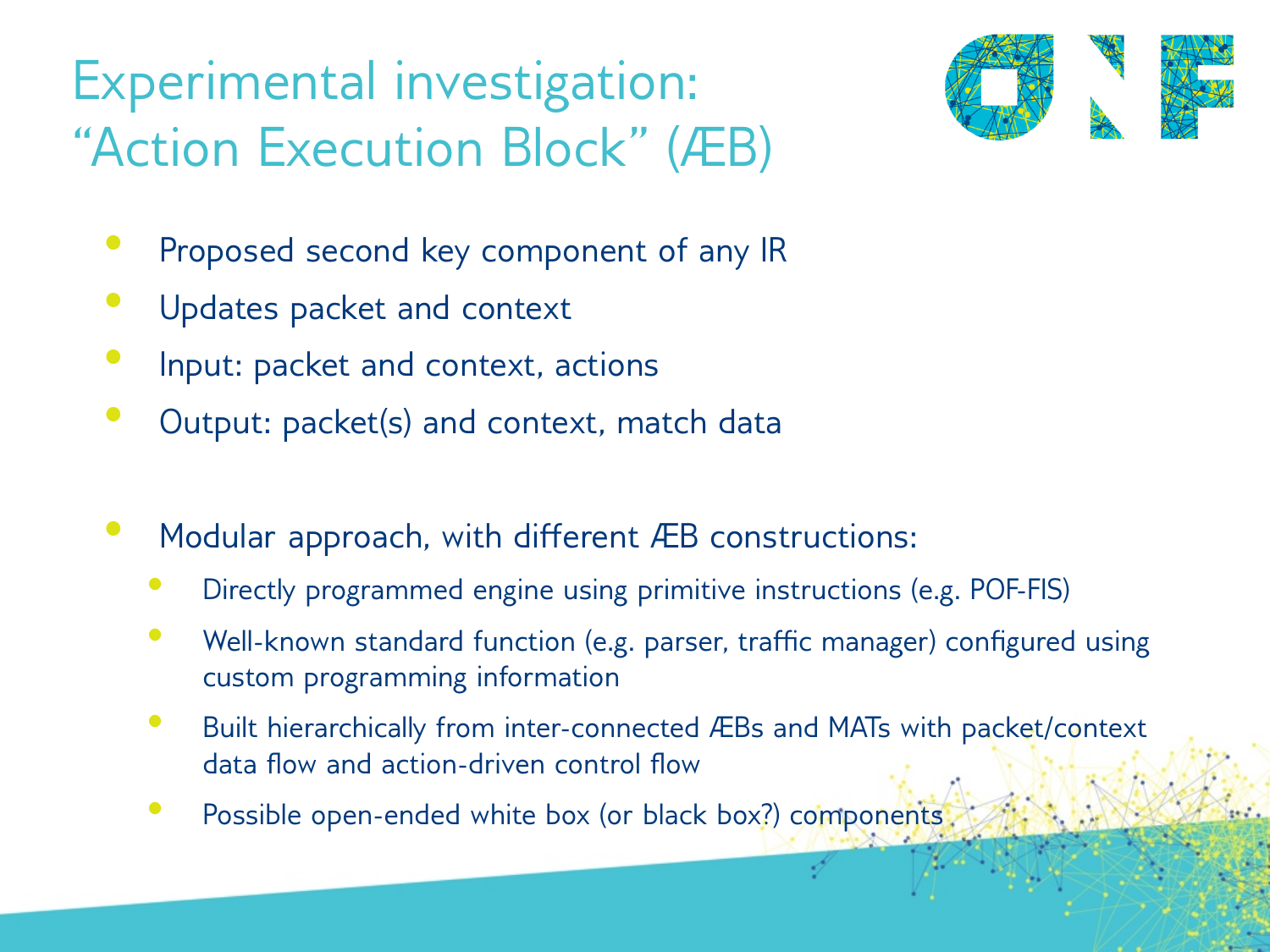

# Experimental investigation: “Action Execution Block” (AEB)
Proposed second key component of any IR
Updates packet and context
Input: packet and context, actions
Output: packet(s) and context, match data

Modular approach, with different AEB constructions:
Directly programmed engine using primitive instructions (e.g. POF-FIS)
Well-known standard function (e.g. parser, traffic manager) configured using custom programming information
Built hierarchically from inter-connected AEBs and MATs with packet/context data flow and action-driven control flow
Possible open-ended white box (or black box?) components